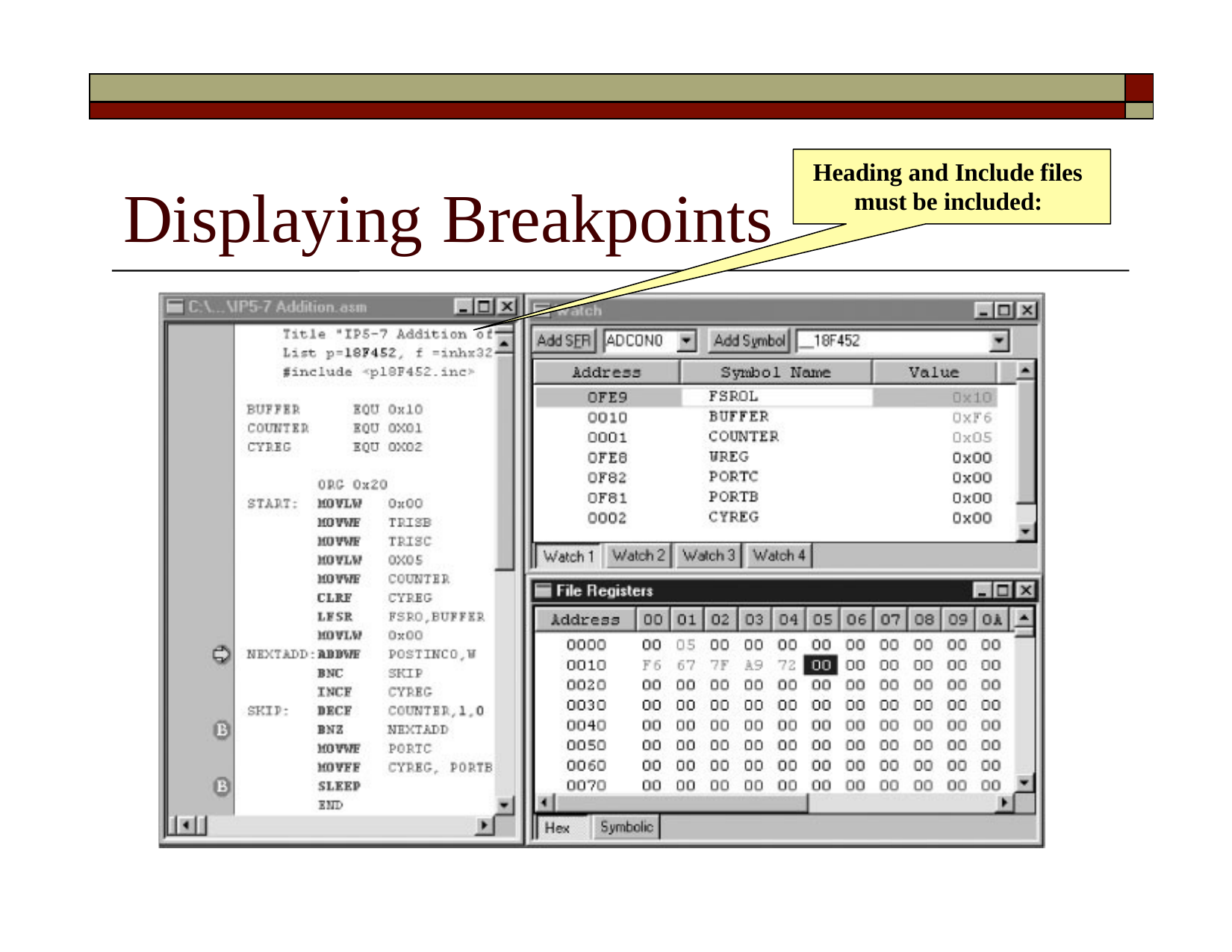

|  |  |
| --- | --- |
|  |  |
# Heading and Include files  must be included:

Displaying	Breakpoints